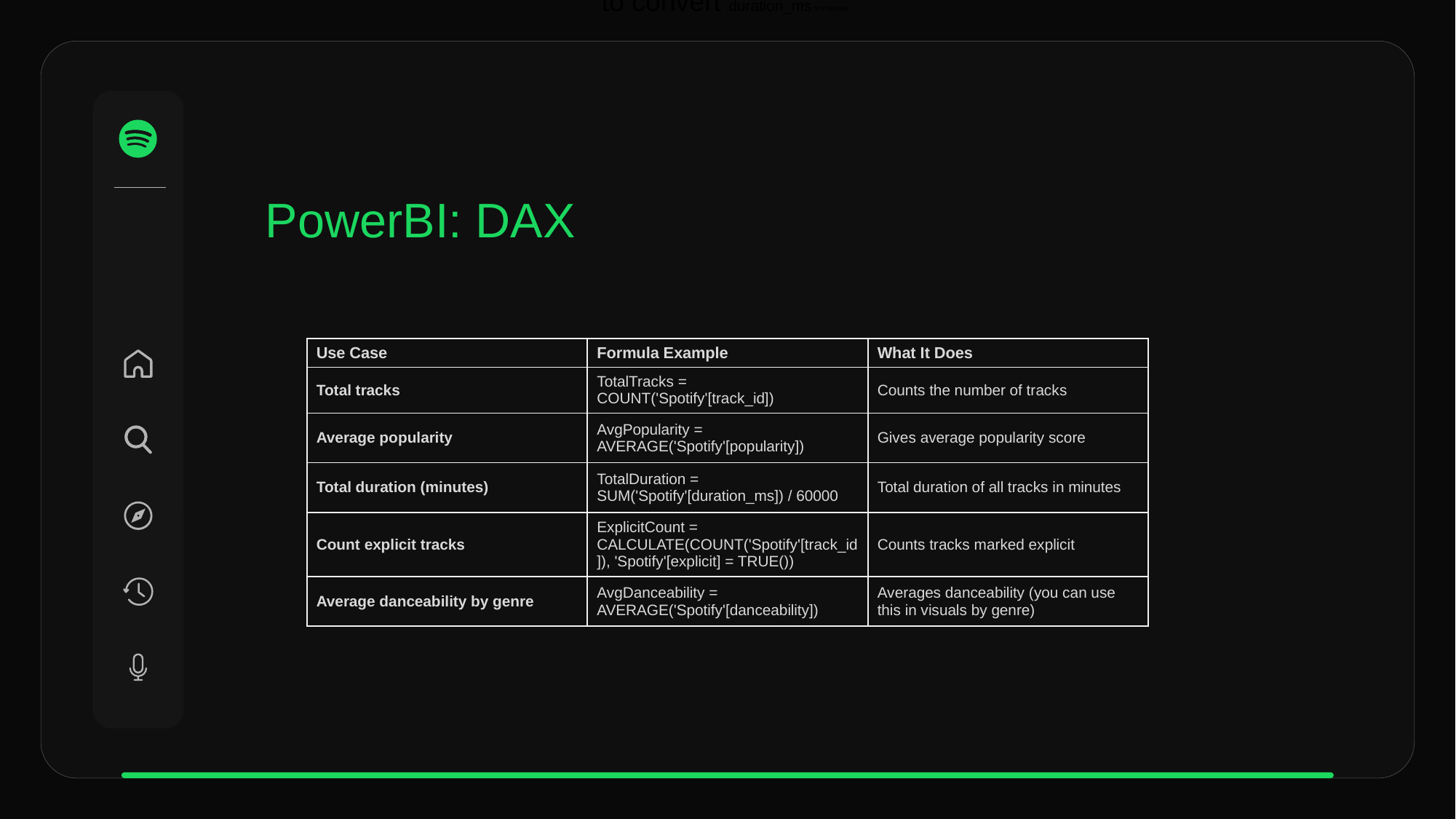

to convert duration_ms to minutes:

PowerBI: DAX
| Use Case | Formula Example | What It Does |
| --- | --- | --- |
| Total tracks | TotalTracks = COUNT('Spotify'[track\_id]) | Counts the number of tracks |
| Average popularity | AvgPopularity = AVERAGE('Spotify'[popularity]) | Gives average popularity score |
| Total duration (minutes) | TotalDuration = SUM('Spotify'[duration\_ms]) / 60000 | Total duration of all tracks in minutes |
| Count explicit tracks | ExplicitCount = CALCULATE(COUNT('Spotify'[track\_id]), 'Spotify'[explicit] = TRUE()) | Counts tracks marked explicit |
| Average danceability by genre | AvgDanceability = AVERAGE('Spotify'[danceability]) | Averages danceability (you can use this in visuals by genre) |